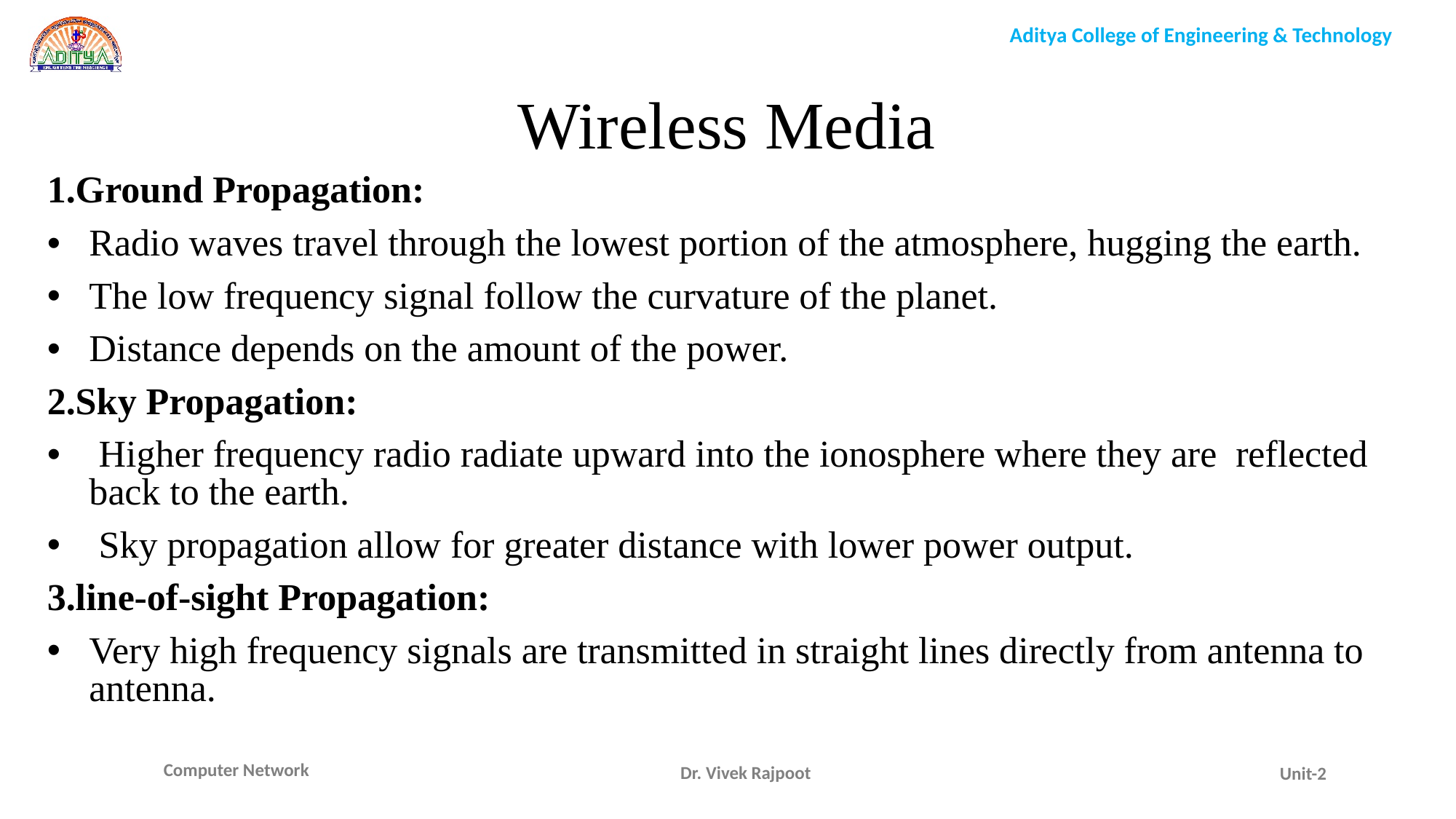

Wireless Media
1.Ground Propagation:
Radio waves travel through the lowest portion of the atmosphere, hugging the earth.
The low frequency signal follow the curvature of the planet.
Distance depends on the amount of the power.
2.Sky Propagation:
 Higher frequency radio radiate upward into the ionosphere where they are  reflected back to the earth.
 Sky propagation allow for greater distance with lower power output.
3.line-of-sight Propagation:
Very high frequency signals are transmitted in straight lines directly from antenna to antenna.

Dr. Vivek Rajpoot
Unit-2